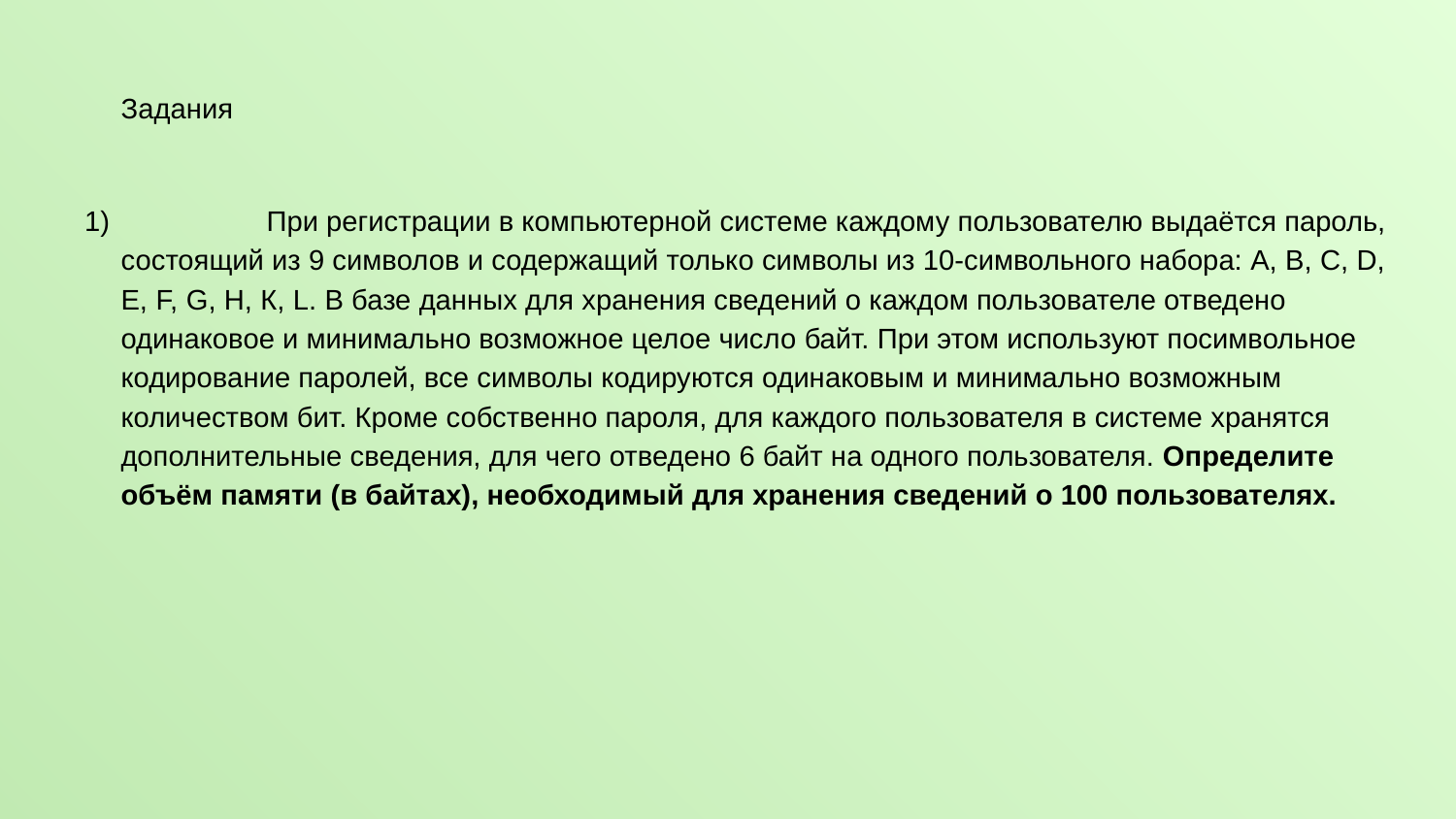

# Задания

1)  	При регистрации в компьютерной системе каждому пользователю выдаётся пароль, состоящий из 9 символов и содержащий только символы из 10-символьного набора: А, В, C, D, Е, F, G, H, К, L. В базе данных для хранения сведений о каждом пользователе отведено одинаковое и минимально возможное целое число байт. При этом используют посимвольное кодирование паролей, все символы кодируются одинаковым и минимально возможным количеством бит. Кроме собственно пароля, для каждого пользователя в системе хранятся дополнительные сведения, для чего отведено 6 байт на одного пользователя. Определите объём памяти (в байтах), необходимый для хранения сведений о 100 пользователях.